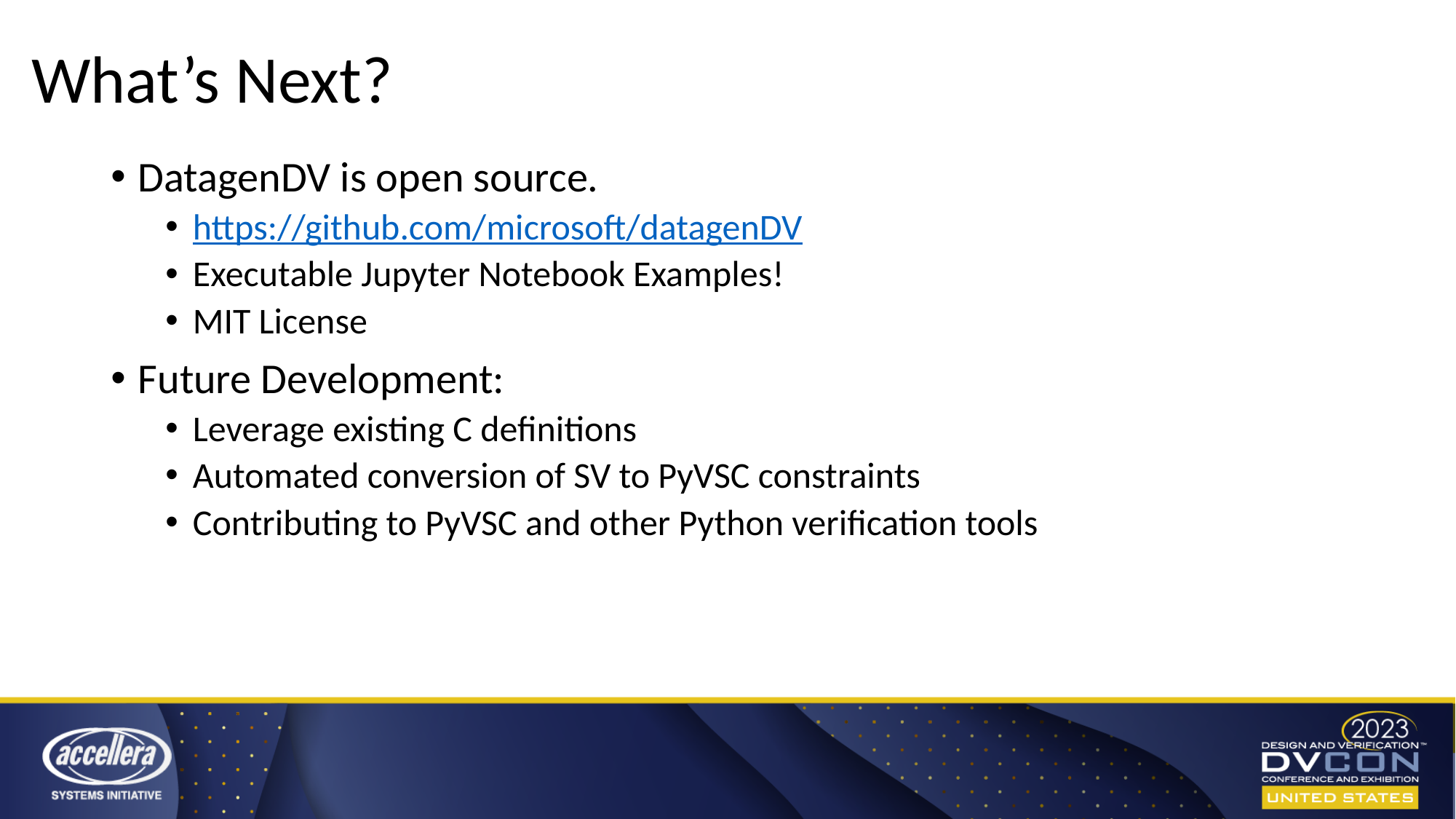

# What’s Next?
DatagenDV is open source.
https://github.com/microsoft/datagenDV
Executable Jupyter Notebook Examples!
MIT License
Future Development:
Leverage existing C definitions
Automated conversion of SV to PyVSC constraints
Contributing to PyVSC and other Python verification tools